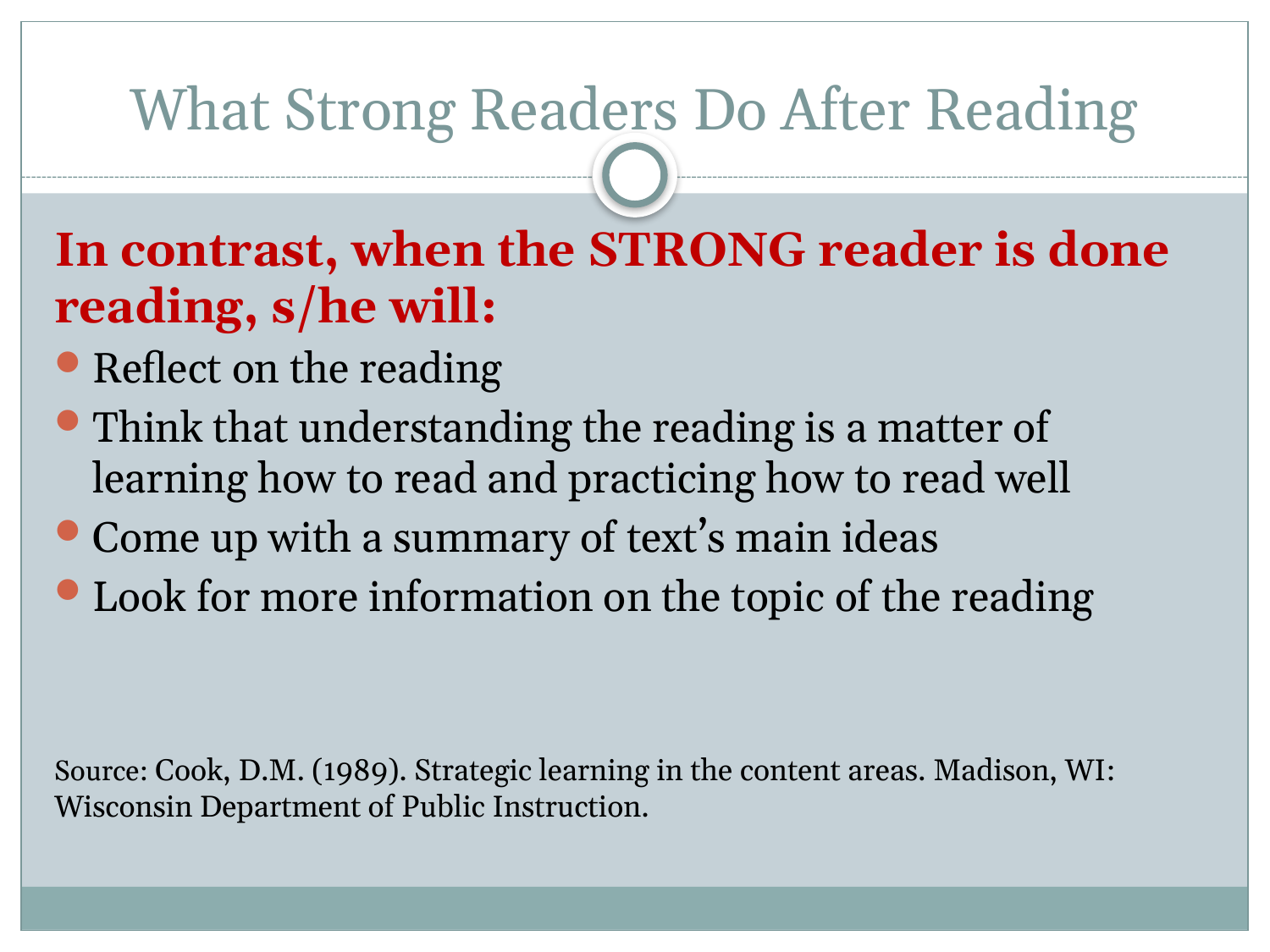

# What Strong Readers Do After Reading
In contrast, when the STRONG reader is done reading, s/he will:
Reflect on the reading
Think that understanding the reading is a matter of learning how to read and practicing how to read well
Come up with a summary of text’s main ideas
Look for more information on the topic of the reading

Source: Cook, D.M. (1989). Strategic learning in the content areas. Madison, WI: Wisconsin Department of Public Instruction.